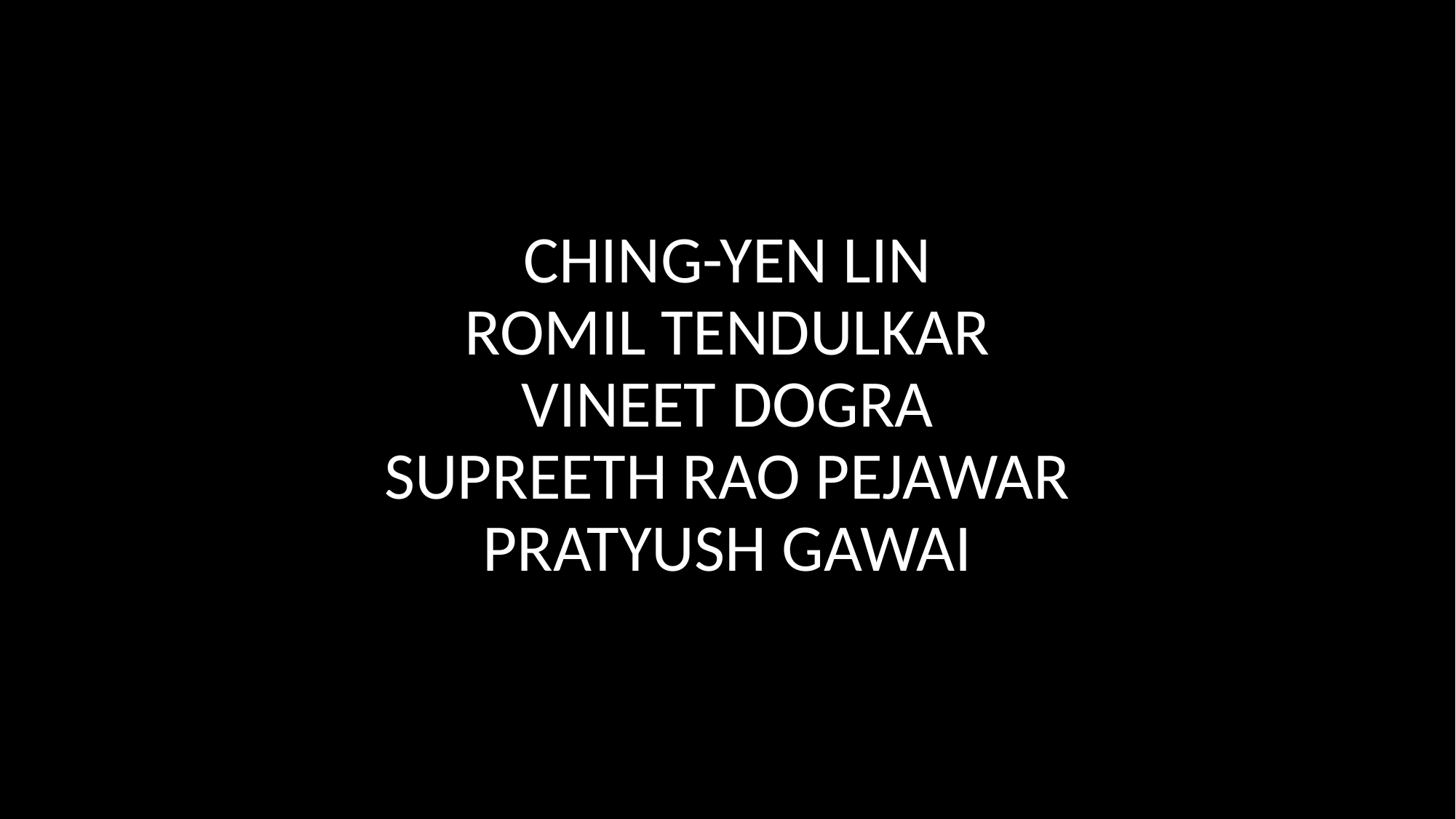

# CHING-YEN LIN ROMIL TENDULKAR VINEET DOGRA SUPREETH RAO PEJAWAR PRATYUSH GAWAI